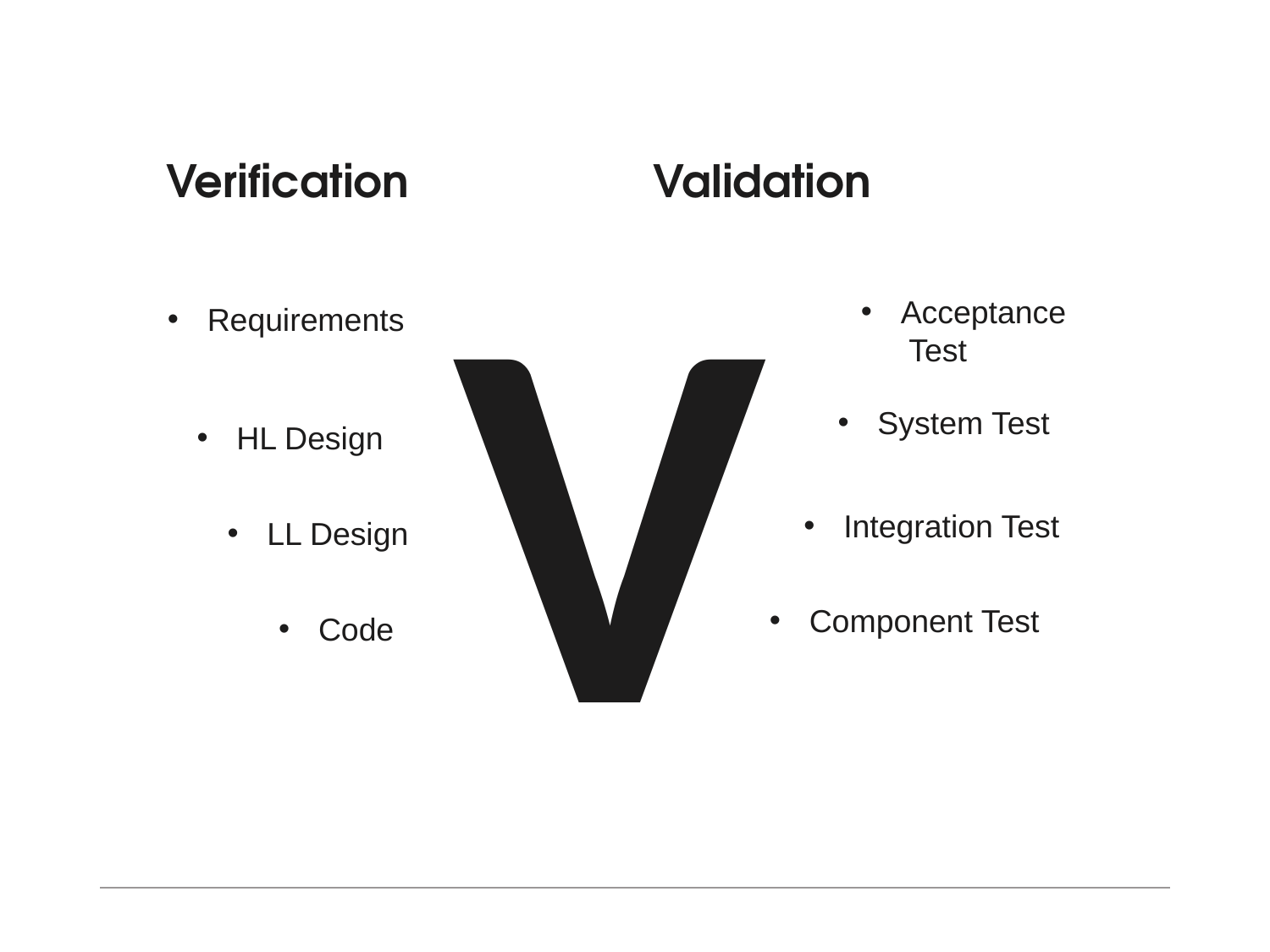

# Verification 		 		       Validation
V
Acceptance
 Test
Requirements
System Test
HL Design
Integration Test
LL Design
Component Test
Code
7